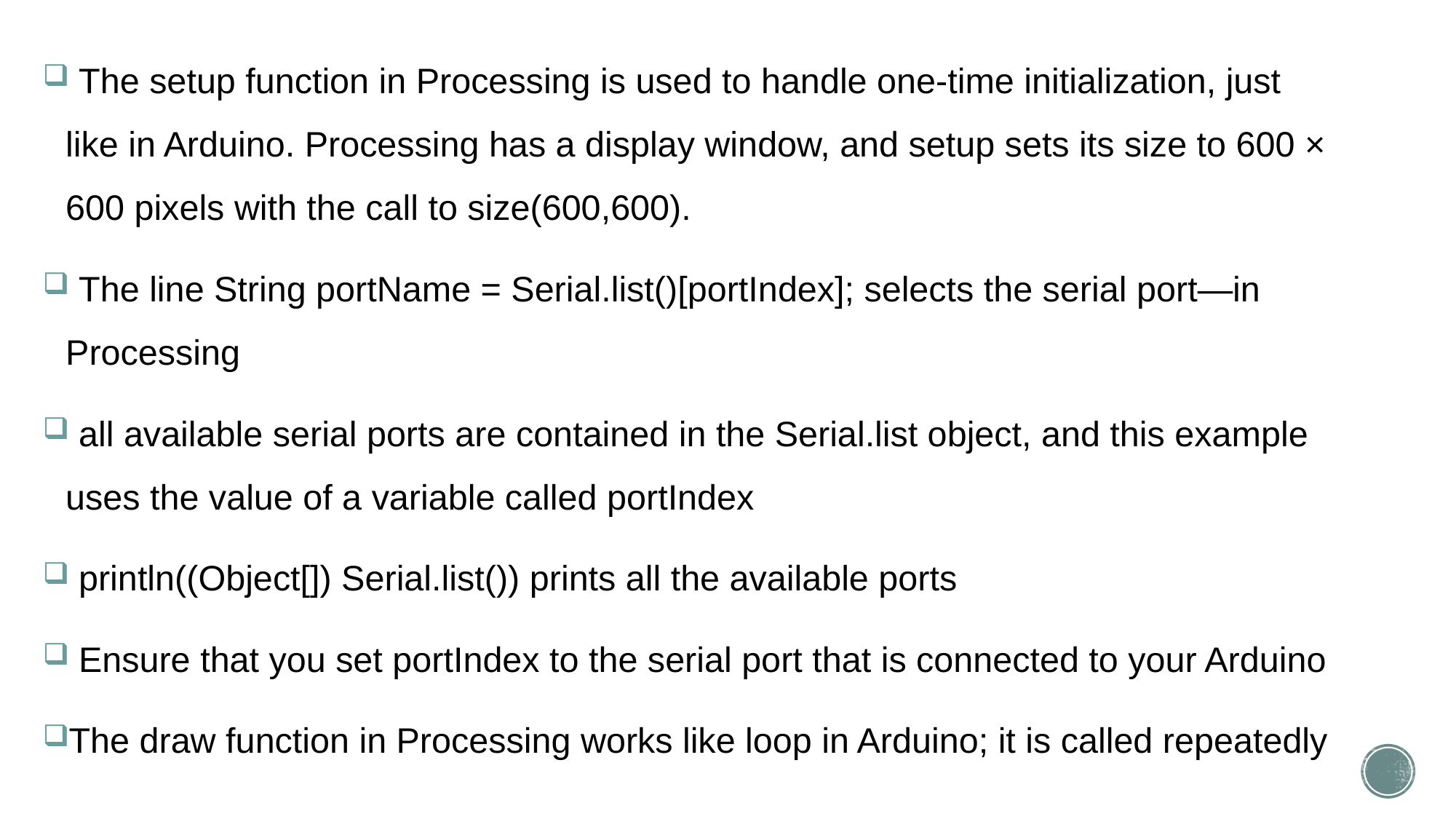

The setup function in Processing is used to handle one-time initialization, just like in Arduino. Processing has a display window, and setup sets its size to 600 × 600 pixels with the call to size(600,600).
 The line String portName = Serial.list()[portIndex]; selects the serial port—in Processing
 all available serial ports are contained in the Serial.list object, and this example uses the value of a variable called portIndex
 println((Object[]) Serial.list()) prints all the available ports
 Ensure that you set portIndex to the serial port that is connected to your Arduino
The draw function in Processing works like loop in Arduino; it is called repeatedly